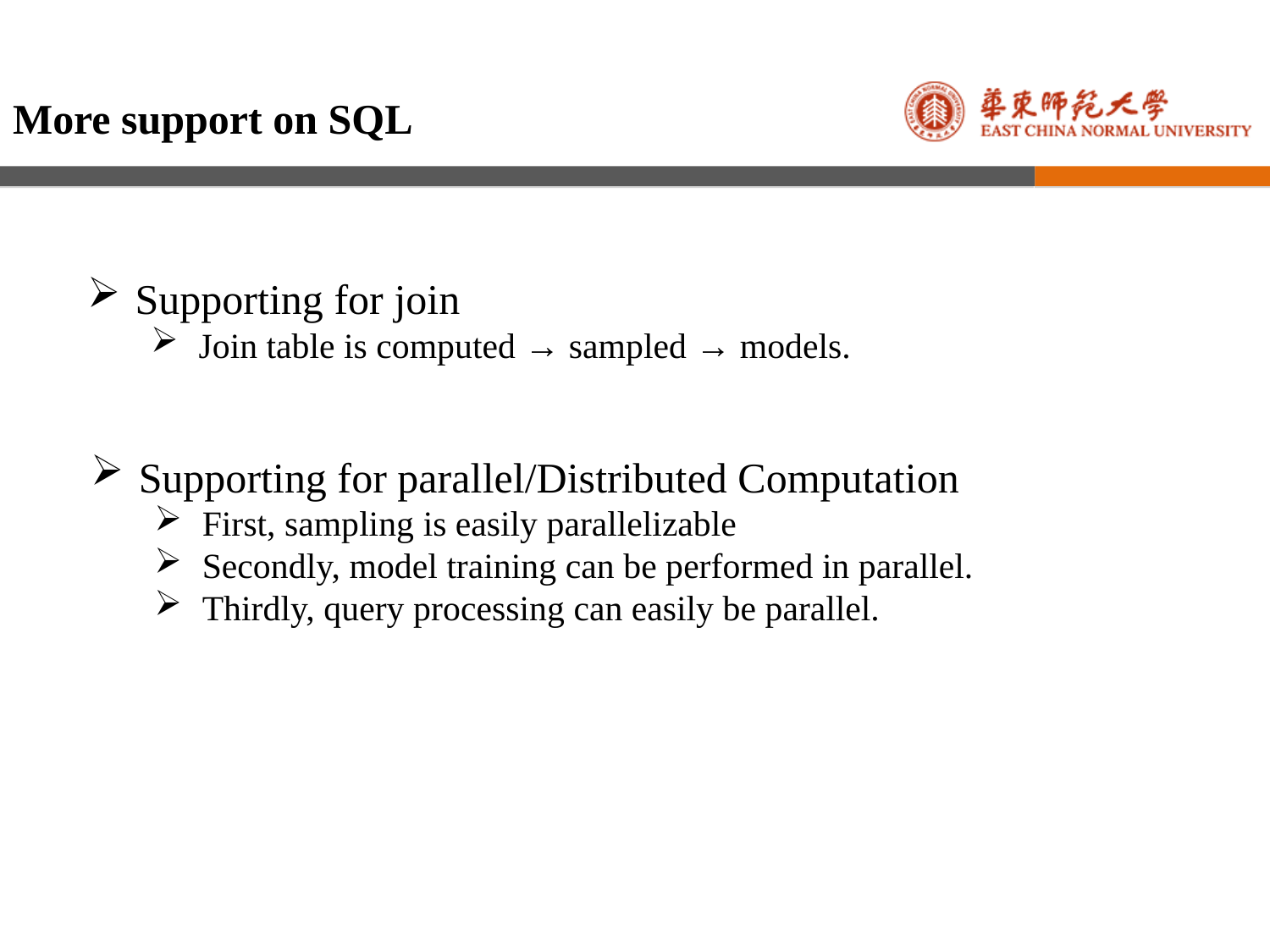

More support on SQL
Supporting for join
Join table is computed → sampled → models.

Supporting for parallel/Distributed Computation
First, sampling is easily parallelizable
Secondly, model training can be performed in parallel.
Thirdly, query processing can easily be parallel.